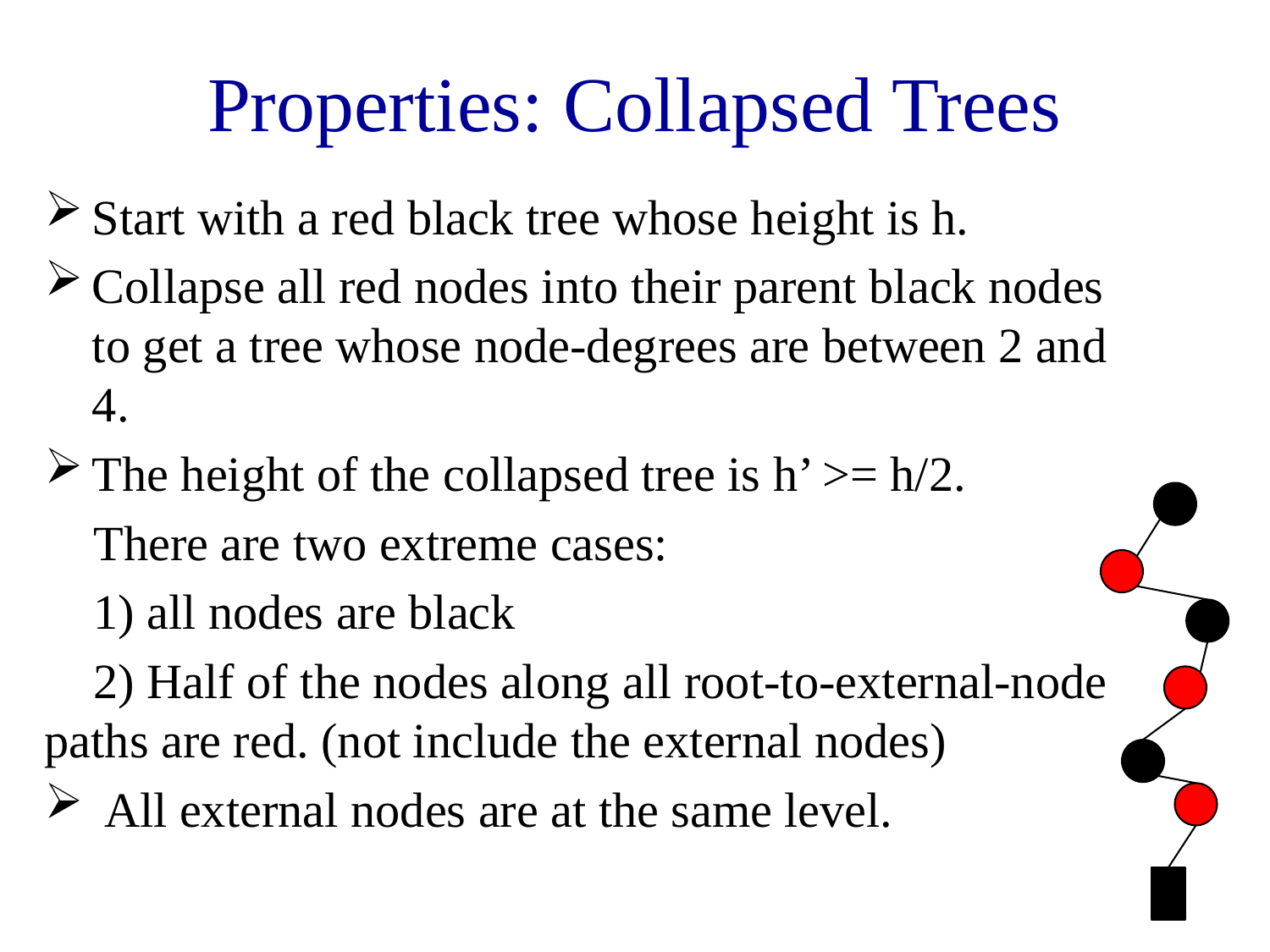

# Properties: Collapsed Trees
Start with a red black tree whose height is h.
Collapse all red nodes into their parent black nodes to get a tree whose node-degrees are between 2 and 4.
The height of the collapsed tree is h’ >= h/2.
    There are two extreme cases:
    1) all nodes are black
    2) Half of the nodes along all root-to-external-node paths are red. (not include the external nodes)
 All external nodes are at the same level.